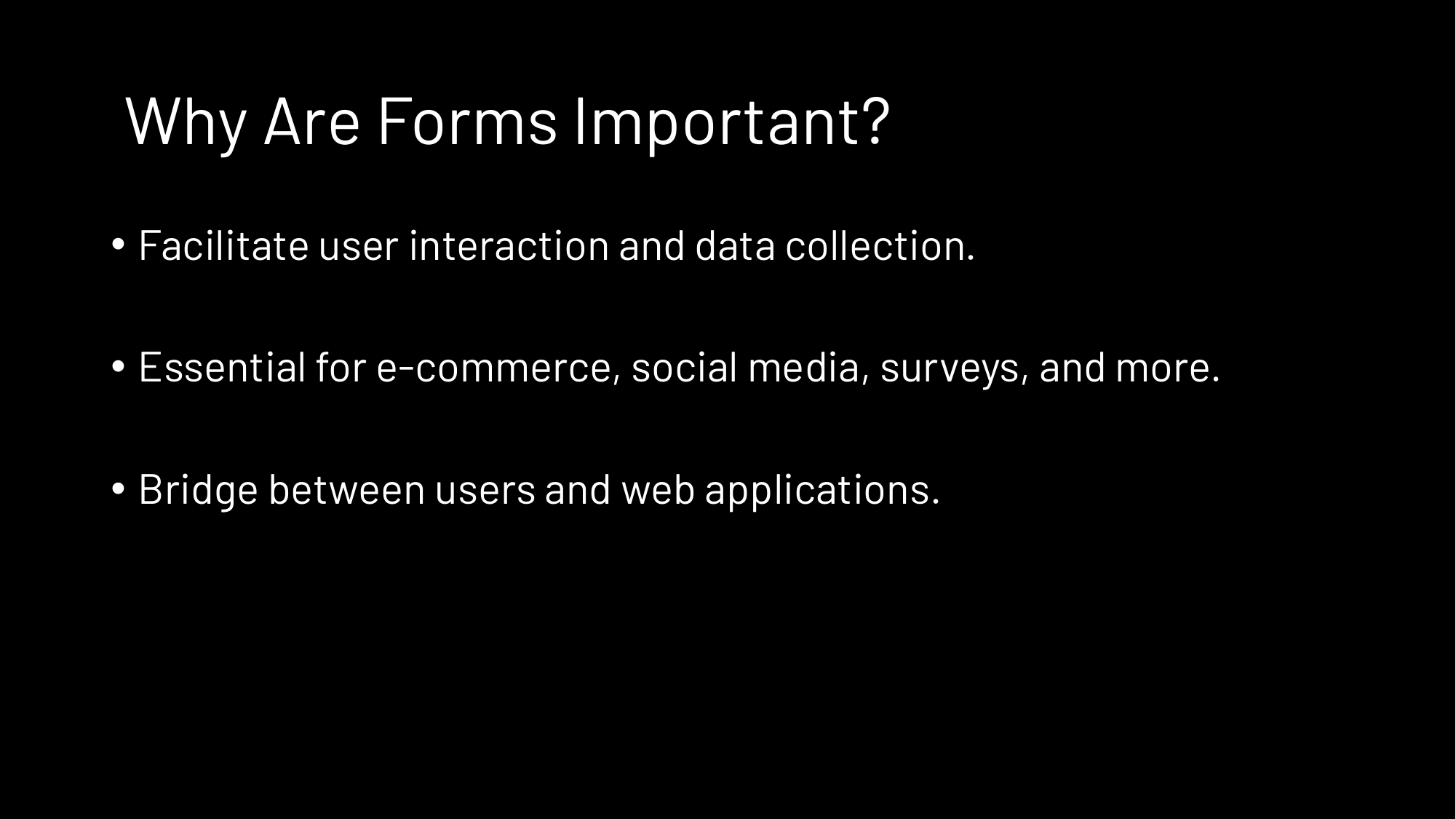

# Why Are Forms Important?
Facilitate user interaction and data collection.

Essential for e-commerce, social media, surveys, and more.

Bridge between users and web applications.